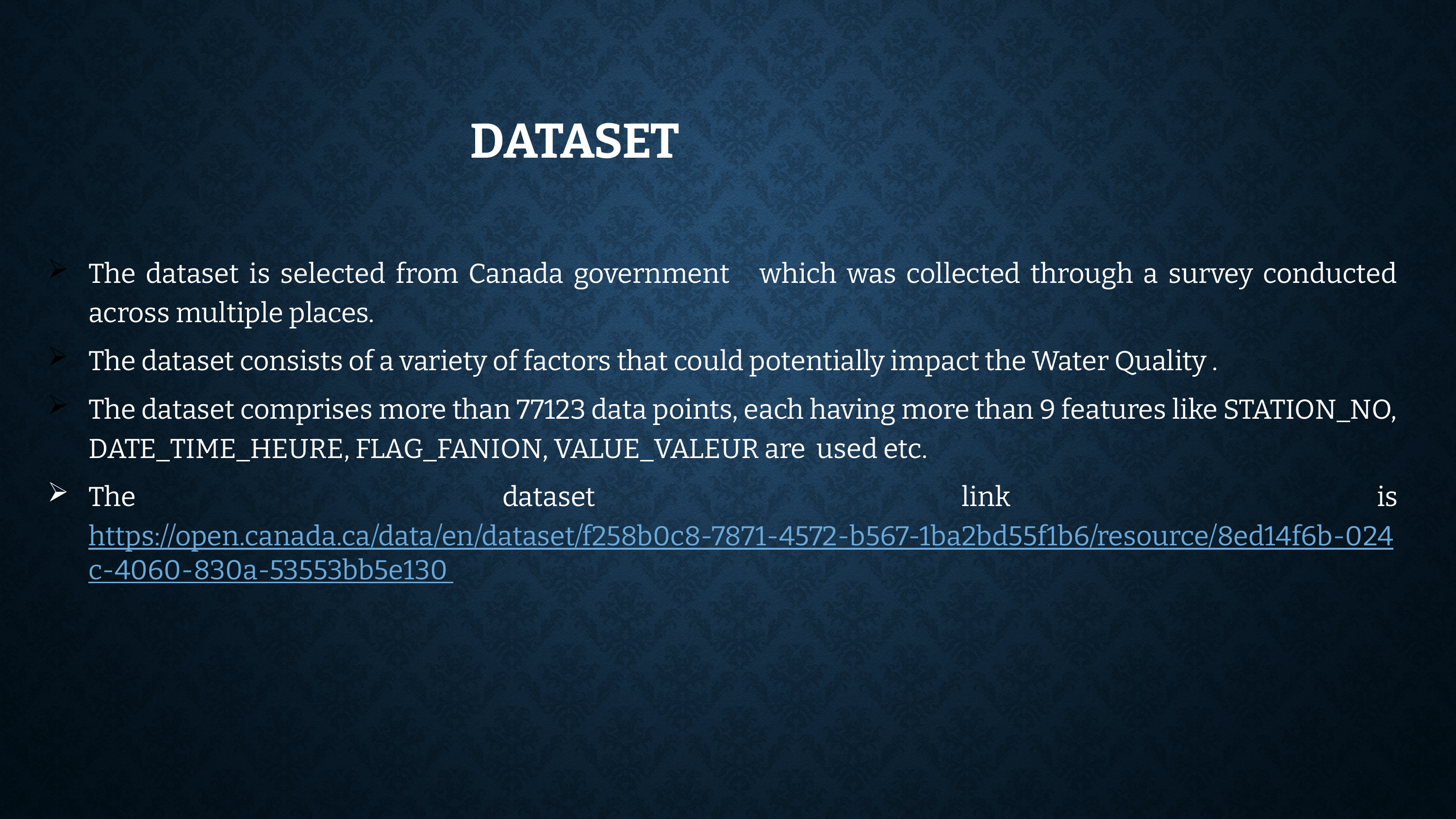

# Dataset
The dataset is selected from Canada government   which was collected through a survey conducted across multiple places.
The dataset consists of a variety of factors that could potentially impact the Water Quality .
The dataset comprises more than 77123 data points, each having more than 9 features like STATION_NO, DATE_TIME_HEURE, FLAG_FANION, VALUE_VALEUR are  used etc.
The dataset link is https://open.canada.ca/data/en/dataset/f258b0c8-7871-4572-b567-1ba2bd55f1b6/resource/8ed14f6b-024c-4060-830a-53553bb5e130